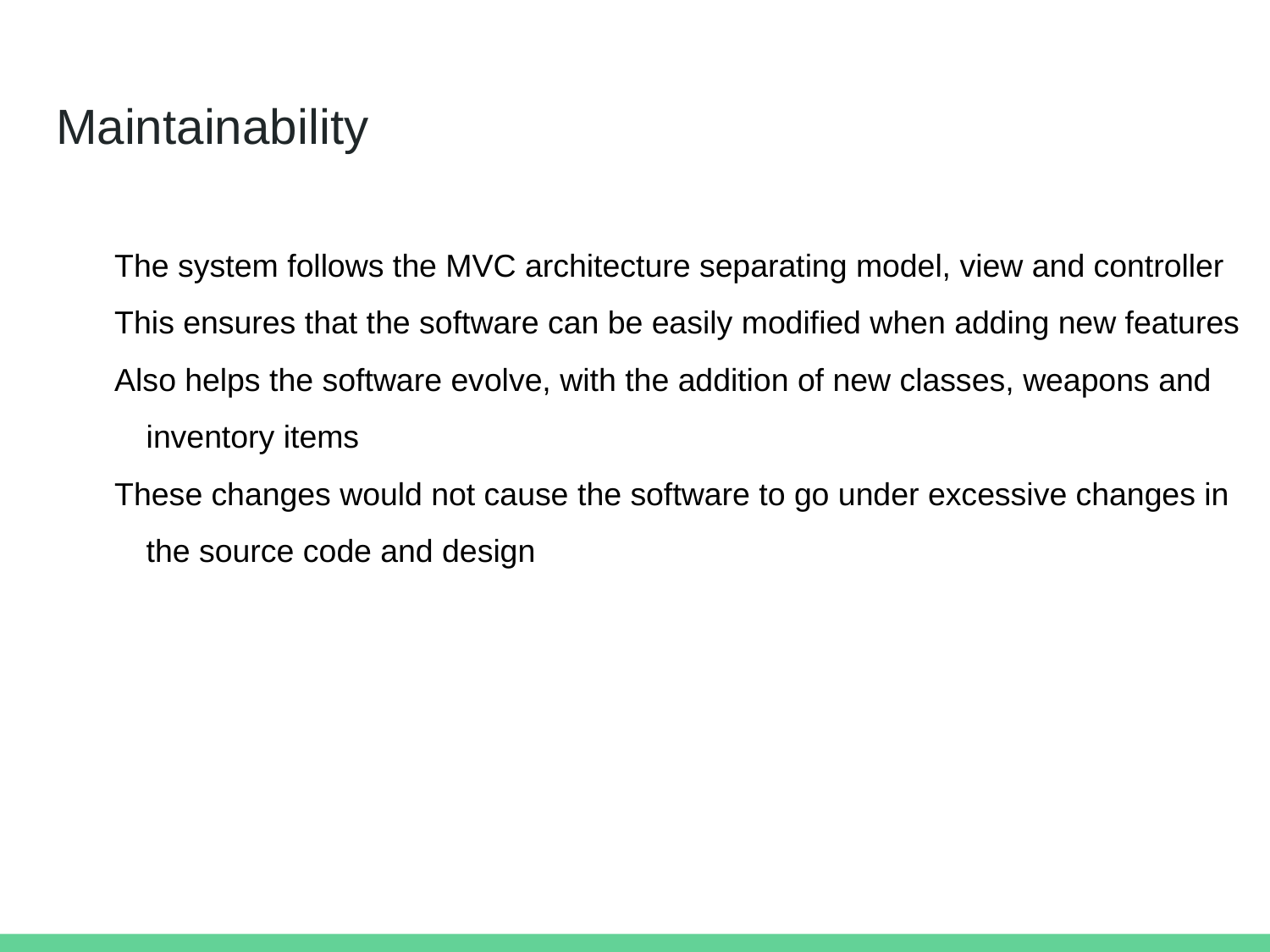

# Maintainability
The system follows the MVC architecture separating model, view and controller
This ensures that the software can be easily modified when adding new features
Also helps the software evolve, with the addition of new classes, weapons and inventory items
These changes would not cause the software to go under excessive changes in the source code and design